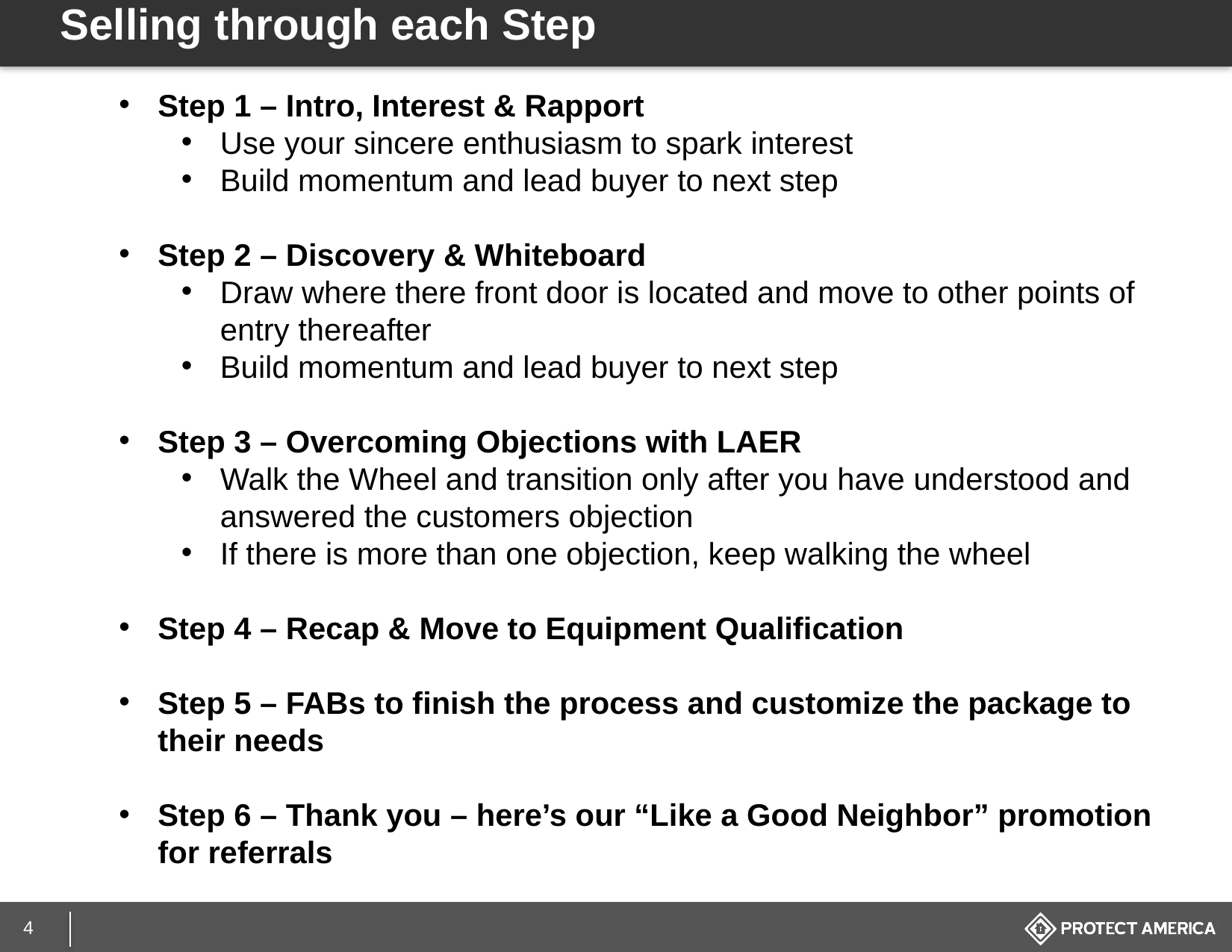

# Selling through each Step
Step 1 – Intro, Interest & Rapport
Use your sincere enthusiasm to spark interest
Build momentum and lead buyer to next step

Step 2 – Discovery & Whiteboard
Draw where there front door is located and move to other points of entry thereafter
Build momentum and lead buyer to next step

Step 3 – Overcoming Objections with LAER
Walk the Wheel and transition only after you have understood and answered the customers objection
If there is more than one objection, keep walking the wheel

Step 4 – Recap & Move to Equipment Qualification

Step 5 – FABs to finish the process and customize the package to their needs

Step 6 – Thank you – here’s our “Like a Good Neighbor” promotion for referrals